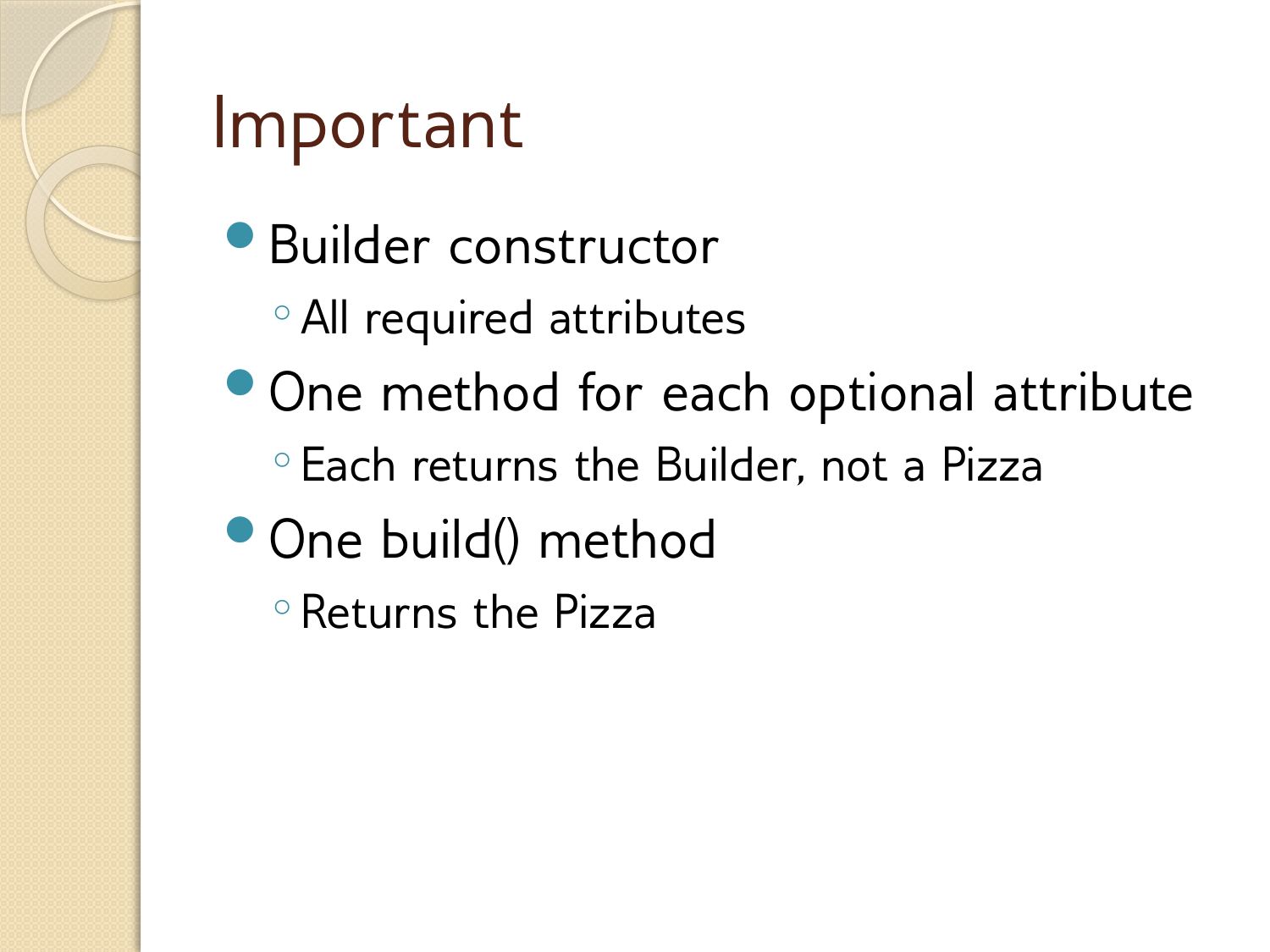

# Important
Builder constructor
All required attributes
One method for each optional attribute
Each returns the Builder, not a Pizza
One build() method
Returns the Pizza